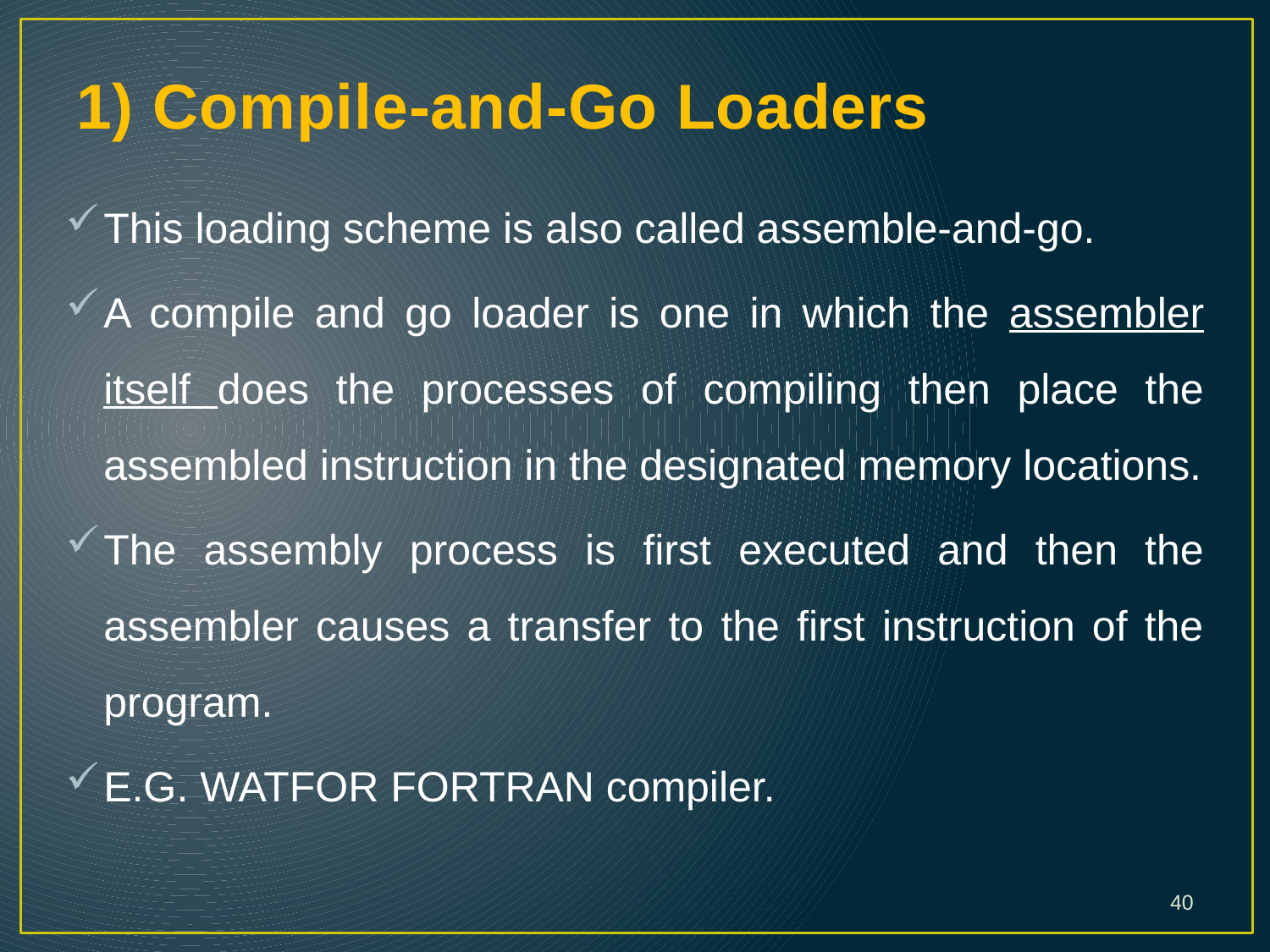

# 1) Compile-and-Go Loaders
This loading scheme is also called assemble-and-go.
A compile and go loader is one in which the assembler itself does the processes of compiling then place the assembled instruction in the designated memory locations.
The assembly process is first executed and then the assembler causes a transfer to the first instruction of the program.
E.G. WATFOR FORTRAN compiler.

40